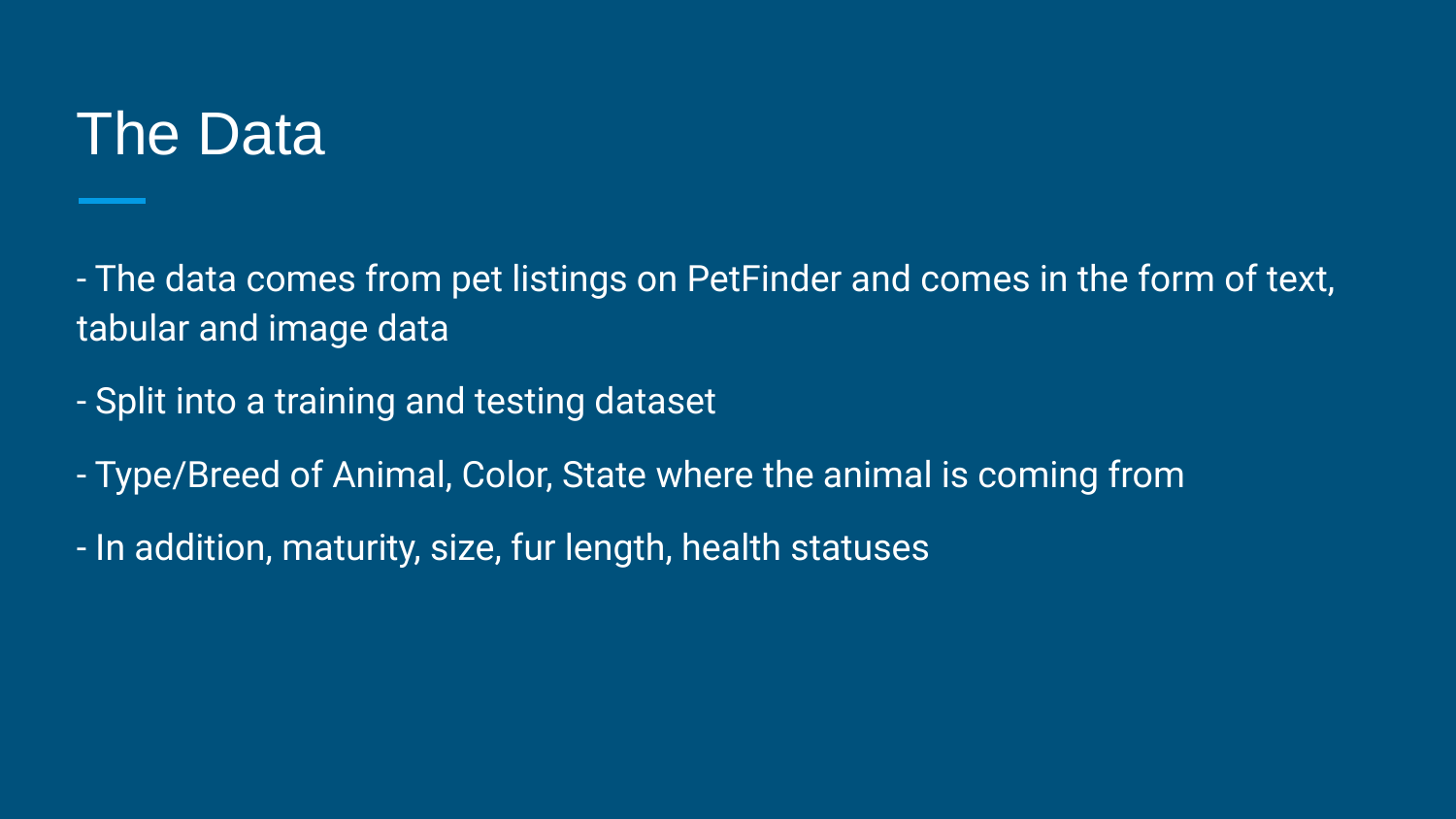

# The Data
- The data comes from pet listings on PetFinder and comes in the form of text, tabular and image data
- Split into a training and testing dataset
- Type/Breed of Animal, Color, State where the animal is coming from
- In addition, maturity, size, fur length, health statuses